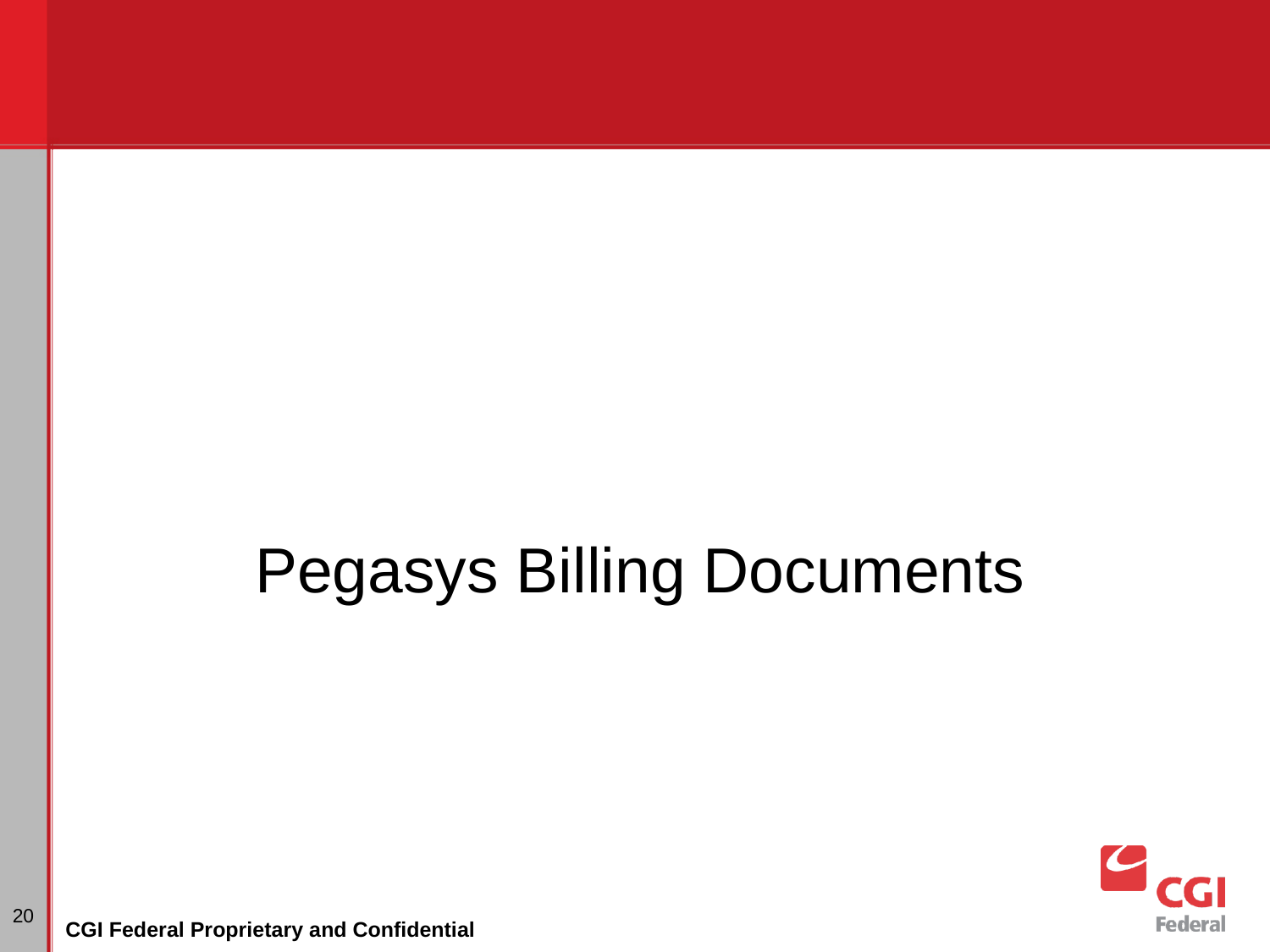

Pegasys Billing Documents
# Dunning
20
CGI Federal Proprietary and Confidential